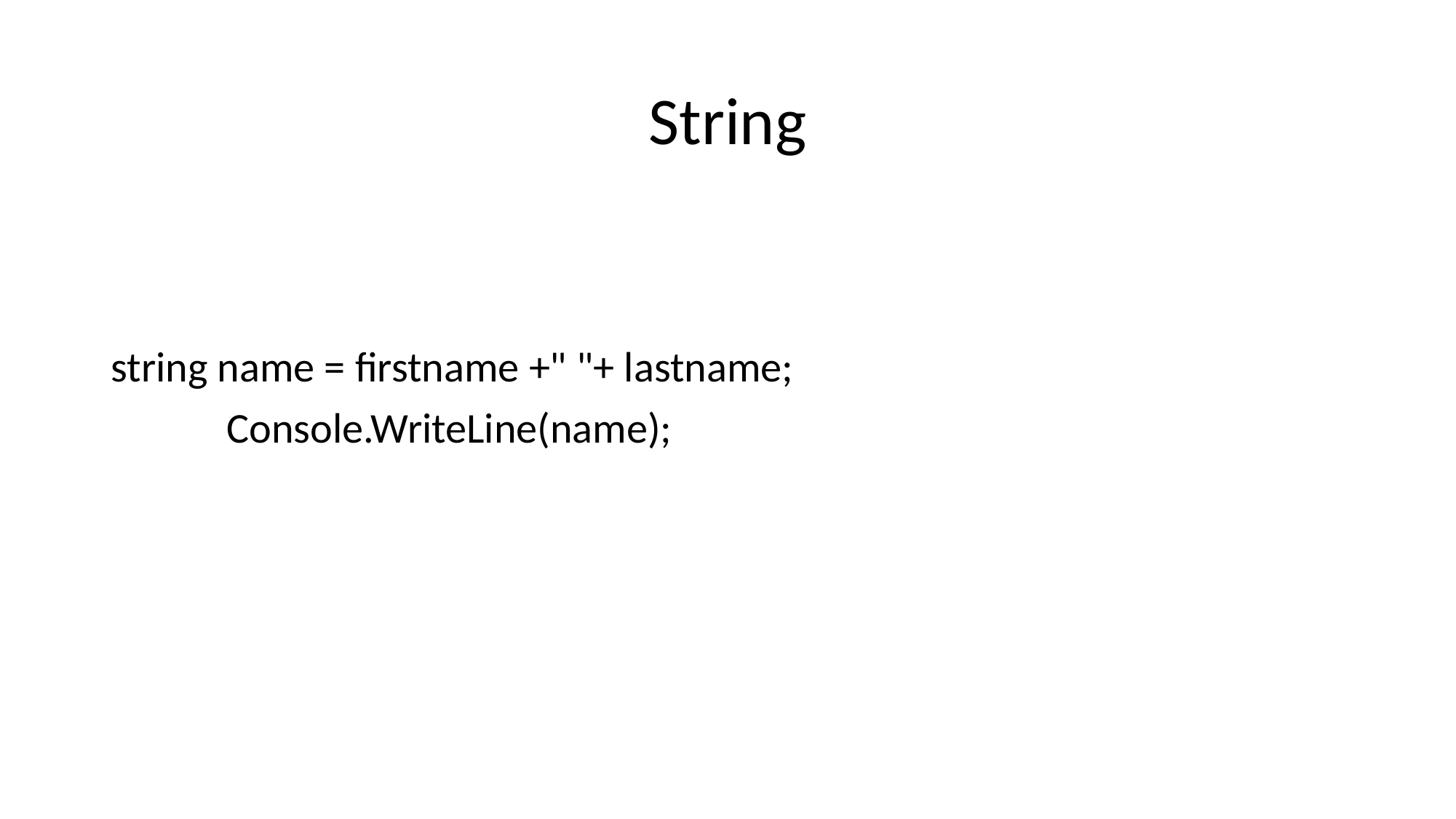

# String

string name = firstname +" "+ lastname;
            Console.WriteLine(name);